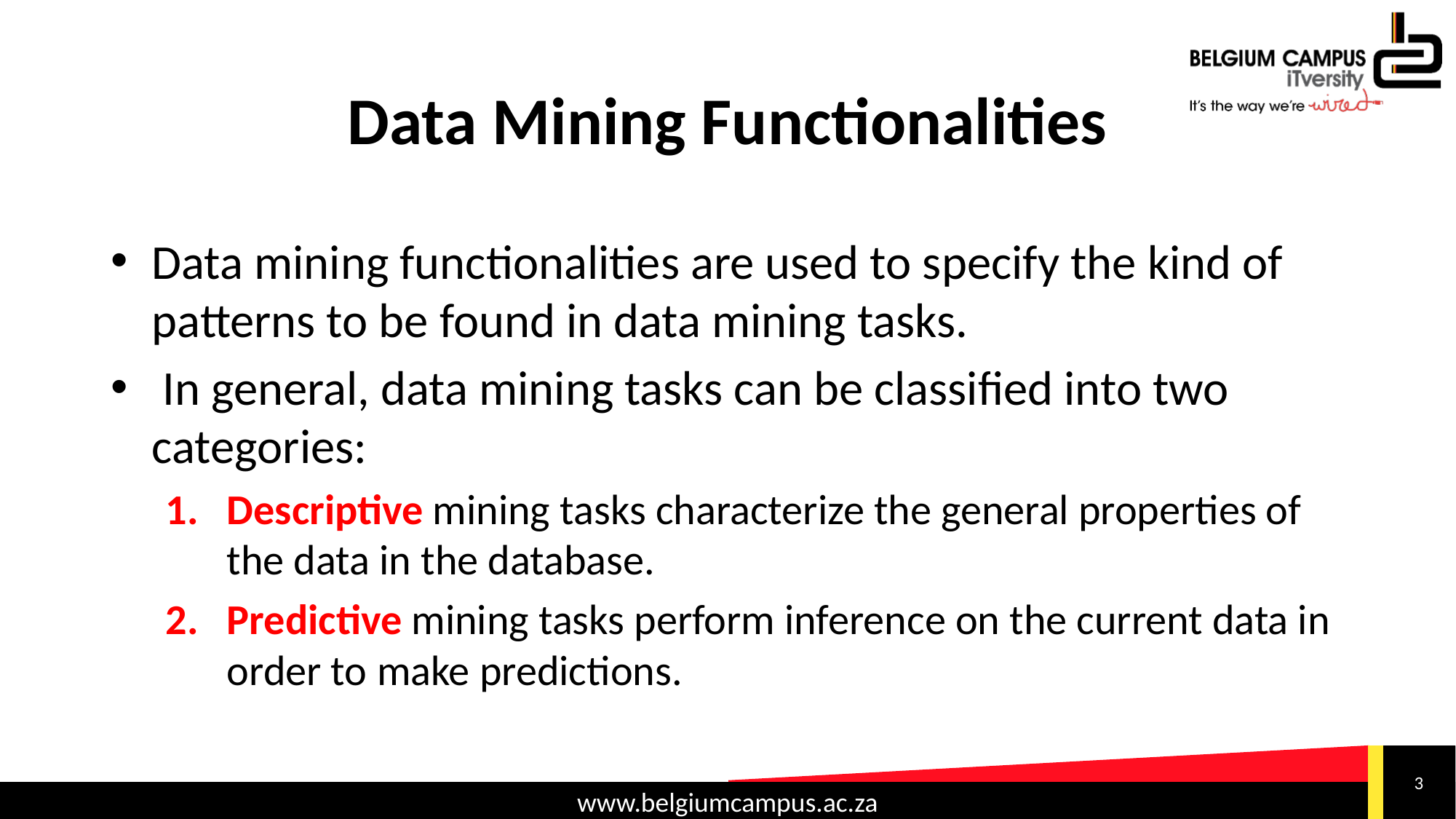

# Data Mining Functionalities
Data mining functionalities are used to specify the kind of patterns to be found in data mining tasks.
 In general, data mining tasks can be classified into two categories:
Descriptive mining tasks characterize the general properties of the data in the database.
Predictive mining tasks perform inference on the current data in order to make predictions.